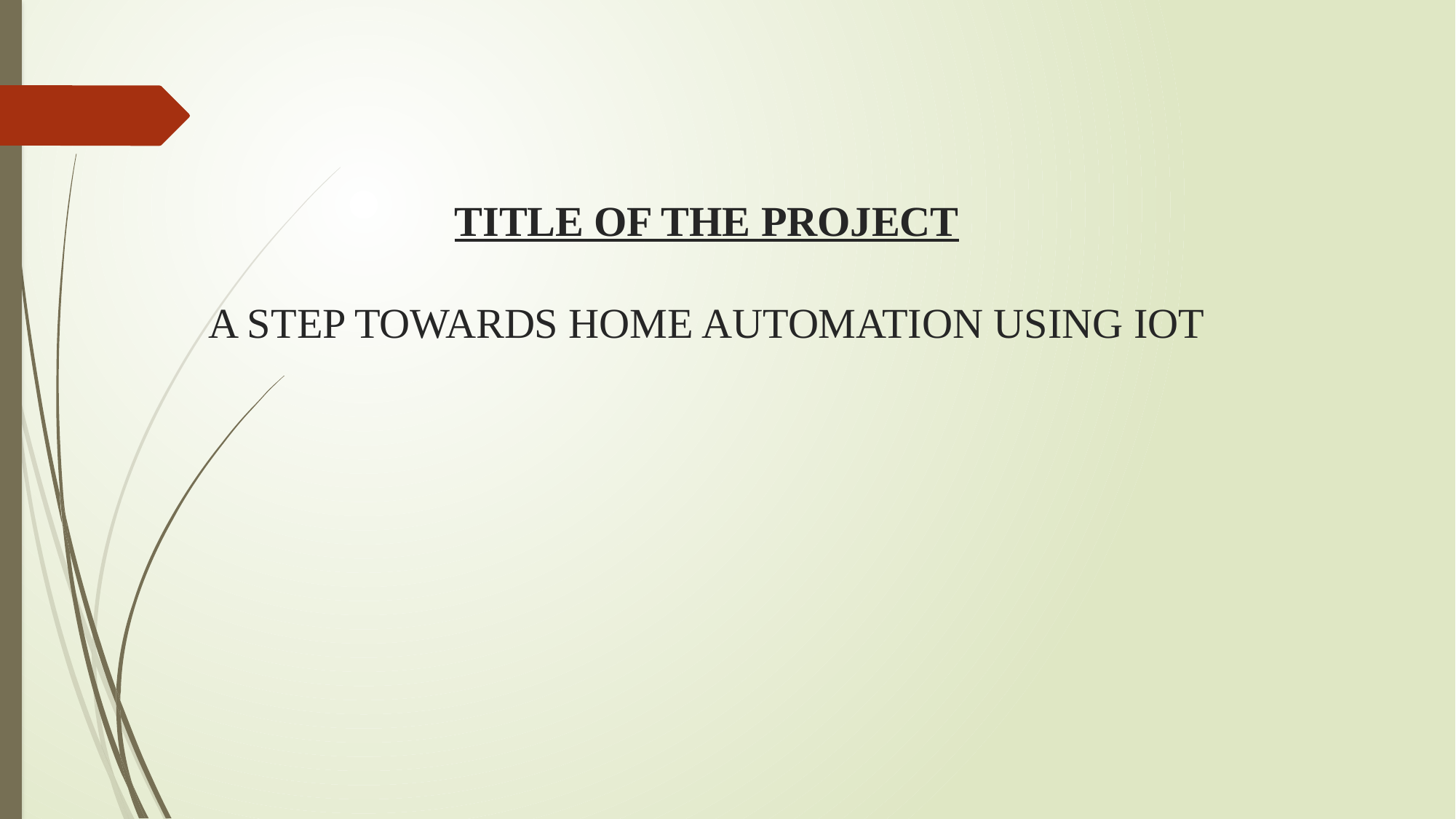

# TITLE OF THE PROJECT A STEP TOWARDS HOME AUTOMATION USING IOT